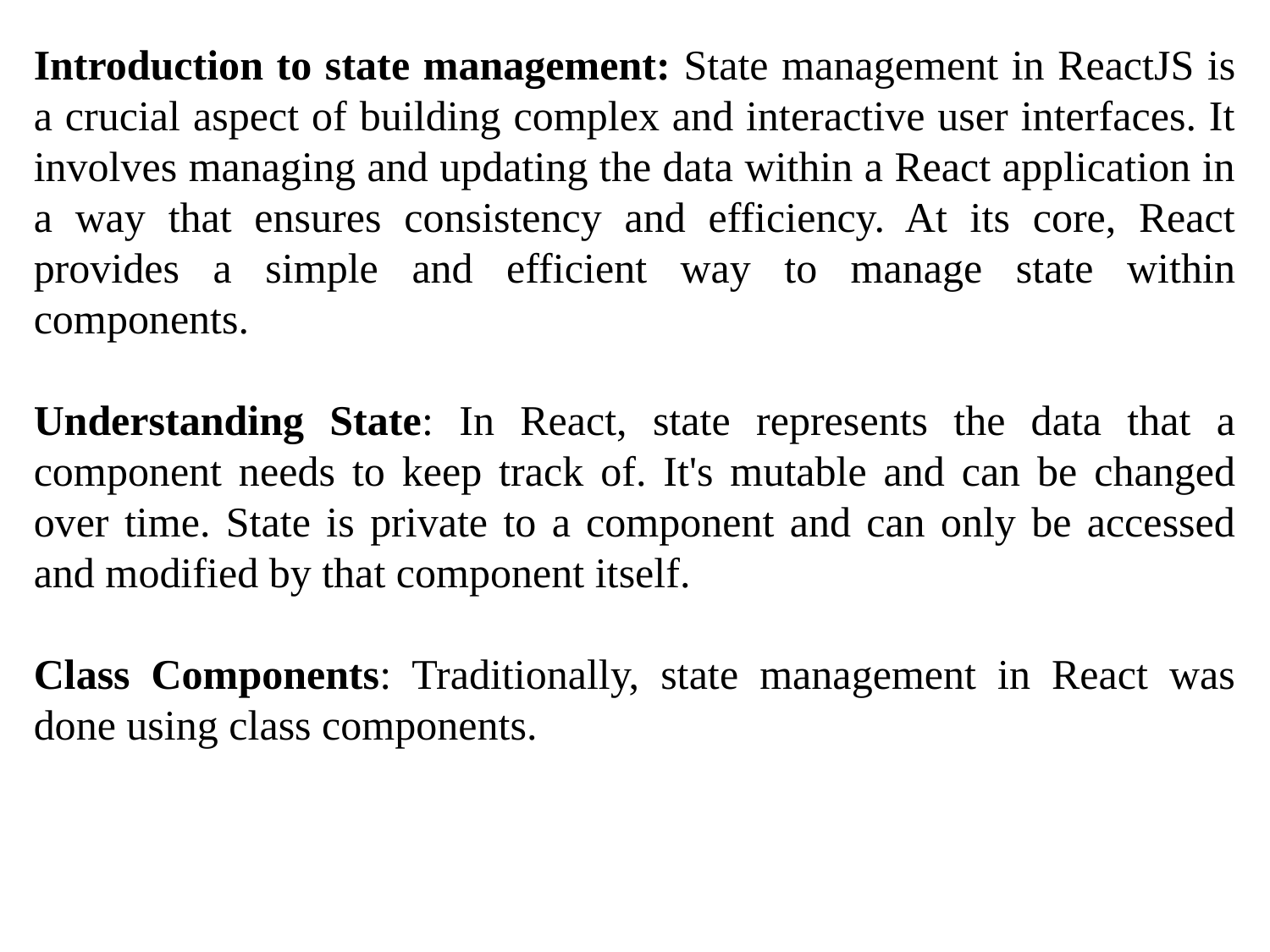

Introduction to state management: State management in ReactJS is a crucial aspect of building complex and interactive user interfaces. It involves managing and updating the data within a React application in a way that ensures consistency and efficiency. At its core, React provides a simple and efficient way to manage state within components.

Understanding State: In React, state represents the data that a component needs to keep track of. It's mutable and can be changed over time. State is private to a component and can only be accessed and modified by that component itself.

Class Components: Traditionally, state management in React was done using class components.